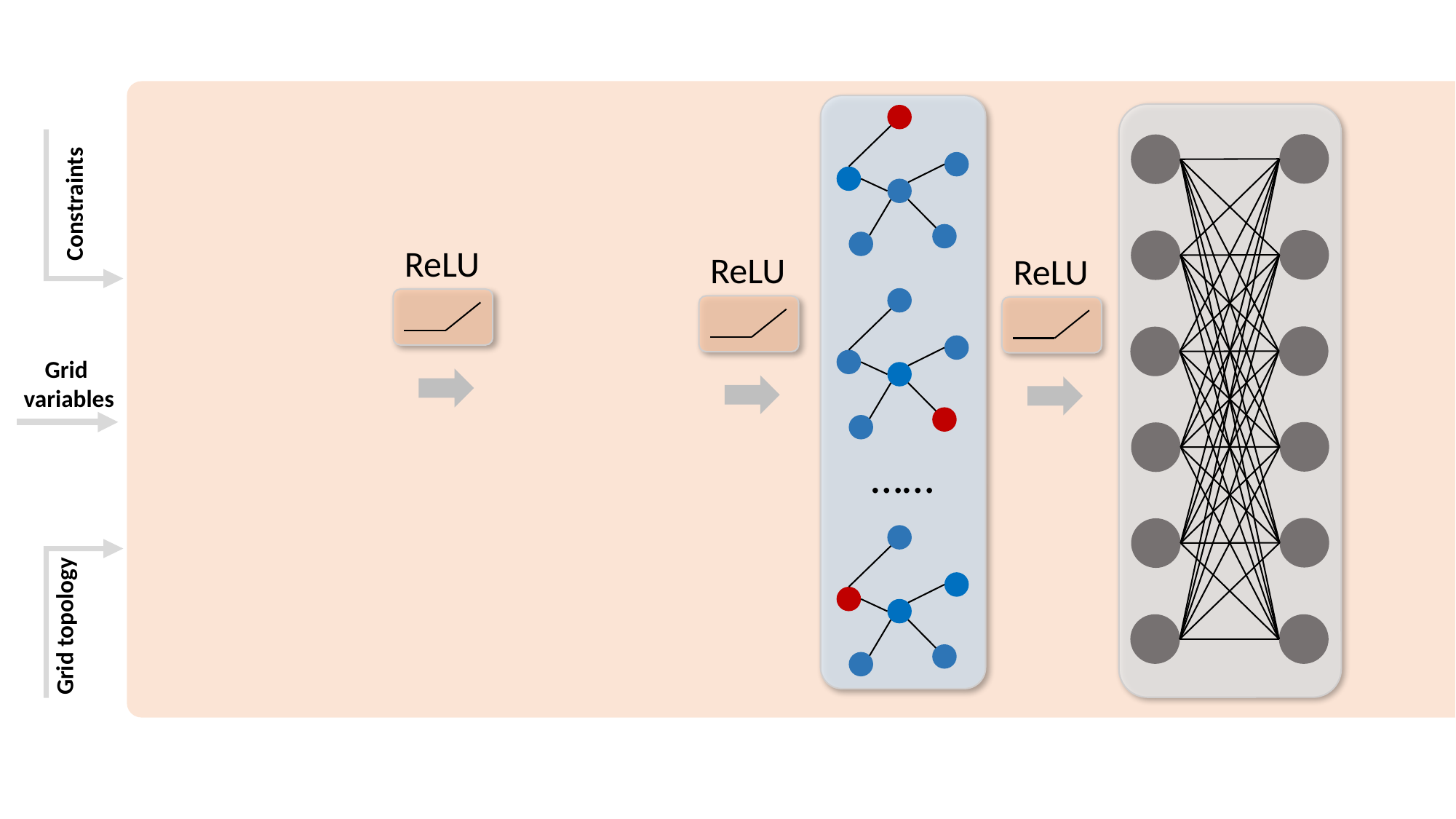

……

Constraints
ReLU

ReLU

ReLU

Grid
variables

Grid topology